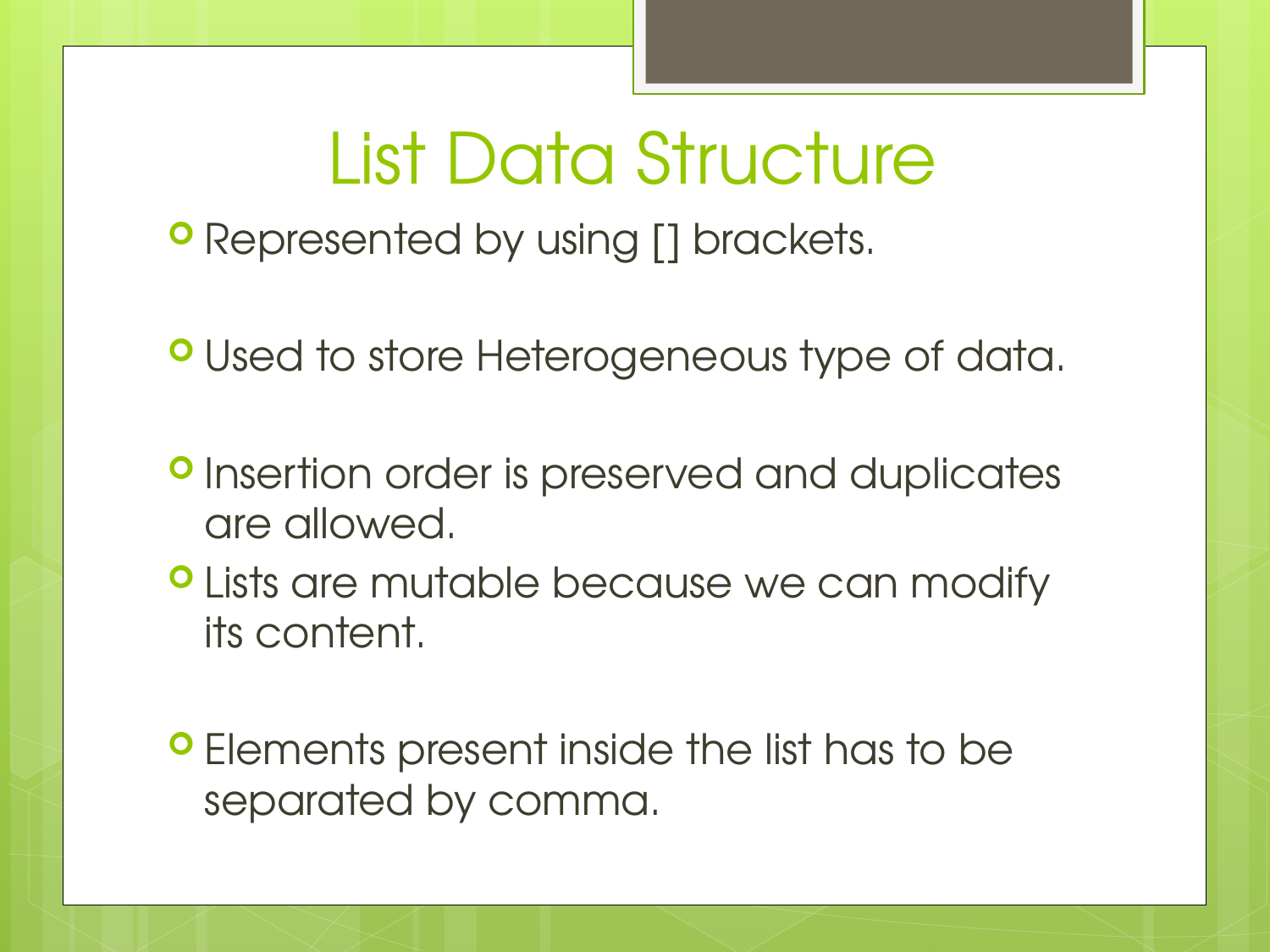

# List Data Structure
Represented by using [] brackets.

Used to store Heterogeneous type of data.

Insertion order is preserved and duplicates are allowed.
Lists are mutable because we can modify its content.

Elements present inside the list has to be separated by comma.